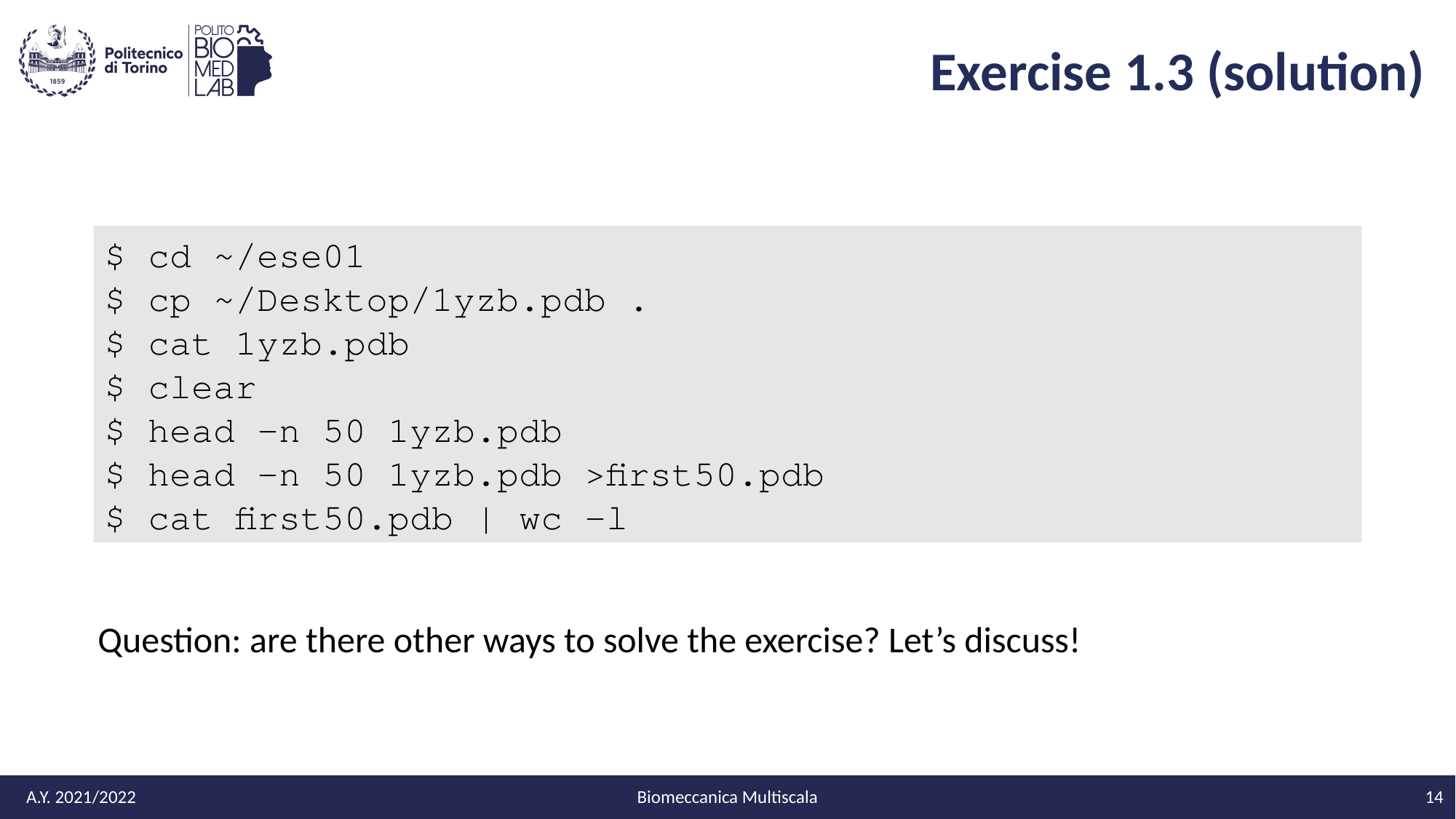

# Exercise 1.3 (solution)
$ cd ~/ese01
$ cp ~/Desktop/1yzb.pdb .
$ cat 1yzb.pdb
$ clear
$ head -n 50 1yzb.pdb
$ head -n 50 1yzb.pdb >first50.pdb
$ cat first50.pdb | wc -l
Question: are there other ways to solve the exercise? Let’s discuss!
A.Y. 2021/2022
Biomeccanica Multiscala
14